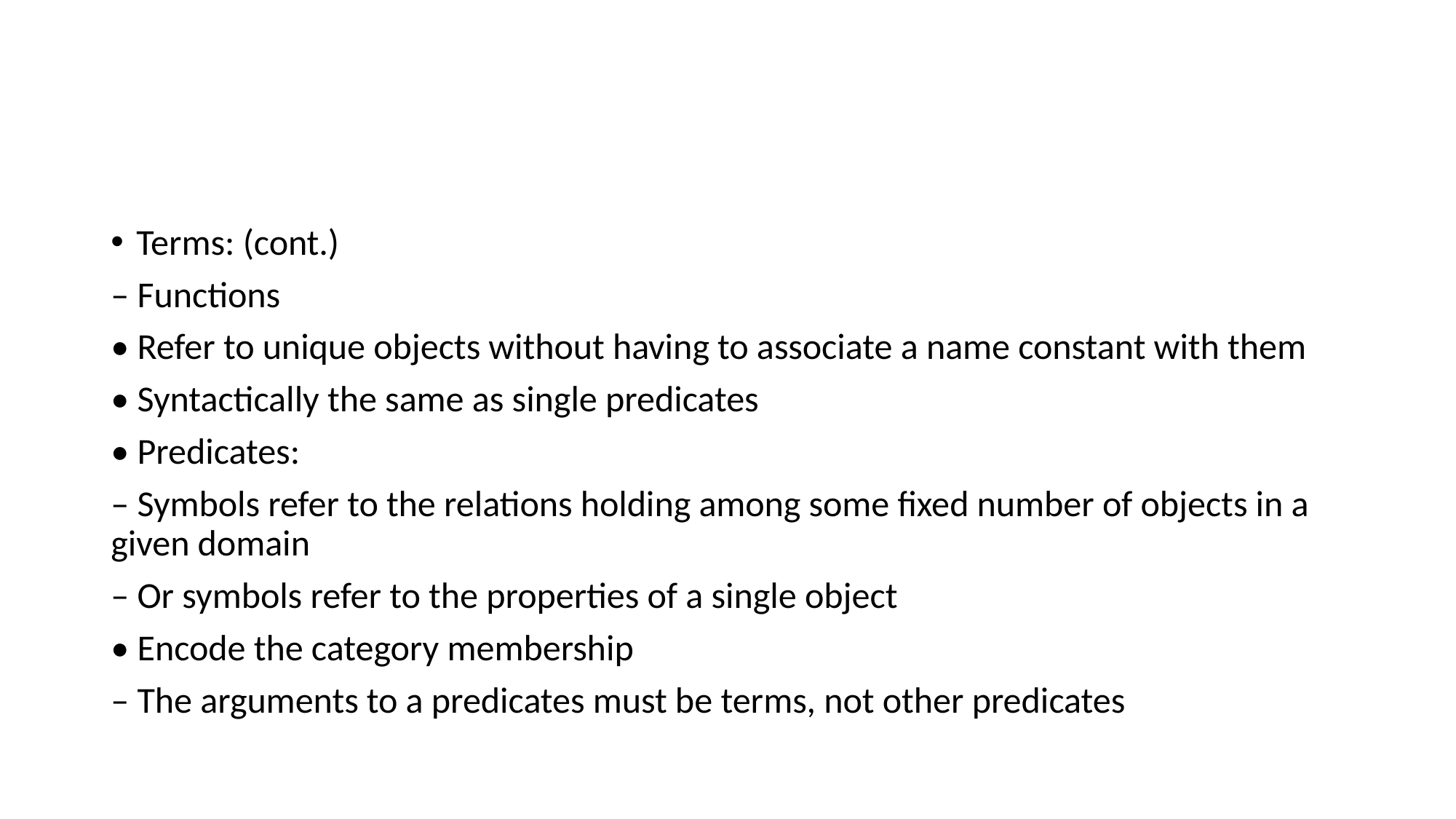

#
Terms: (cont.)
– Functions
• Refer to unique objects without having to associate a name constant with them
• Syntactically the same as single predicates
• Predicates:
– Symbols refer to the relations holding among some fixed number of objects in a given domain
– Or symbols refer to the properties of a single object
• Encode the category membership
– The arguments to a predicates must be terms, not other predicates